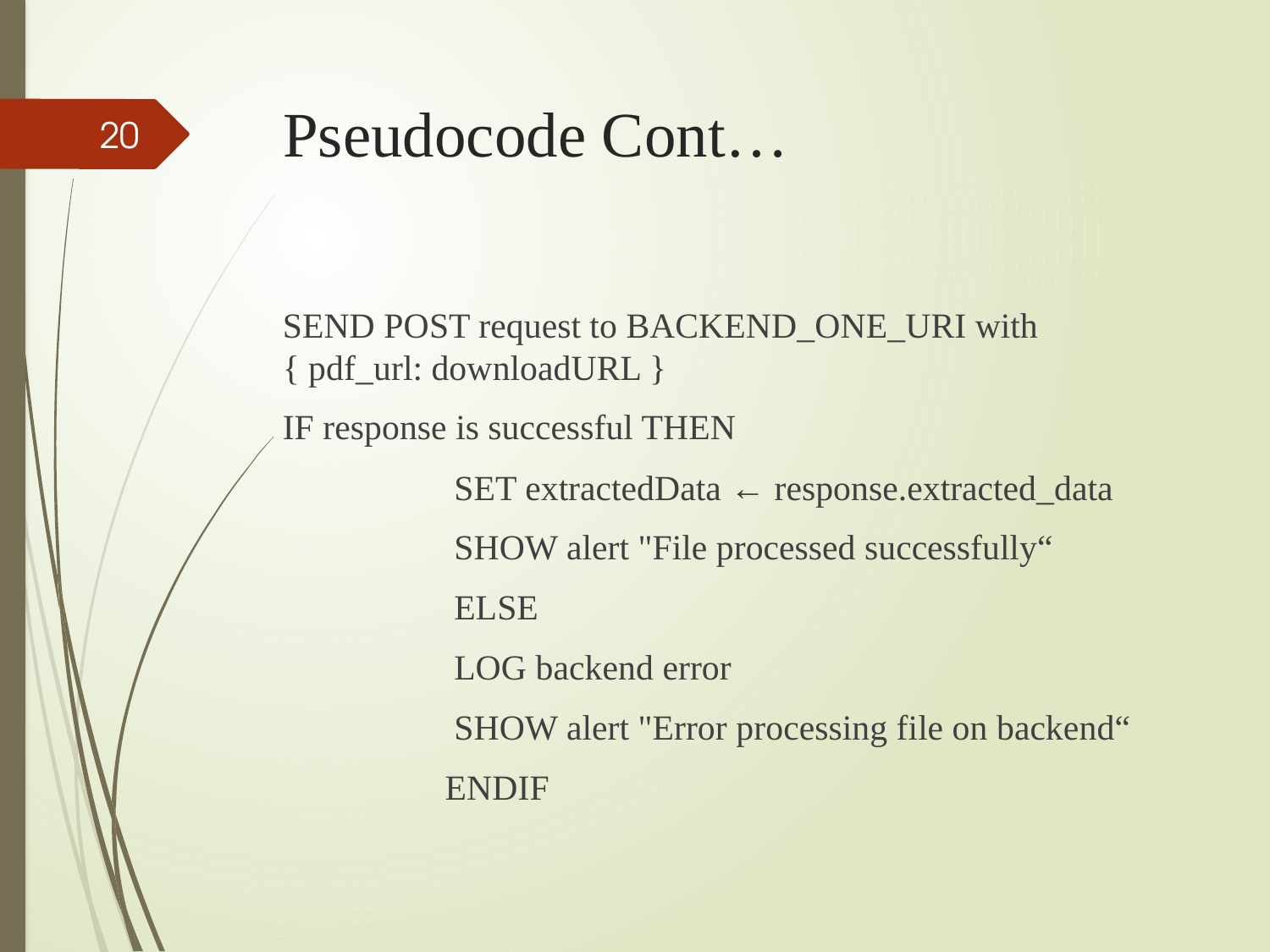

# Pseudocode Cont…
20
SEND POST request to BACKEND_ONE_URI with { pdf_url: downloadURL }
IF response is successful THEN
	     SET extractedData ← response.extracted_data
	     SHOW alert "File processed successfully“
	     ELSE
	     LOG backend error
	     SHOW alert "Error processing file on backend“
	    ENDIF